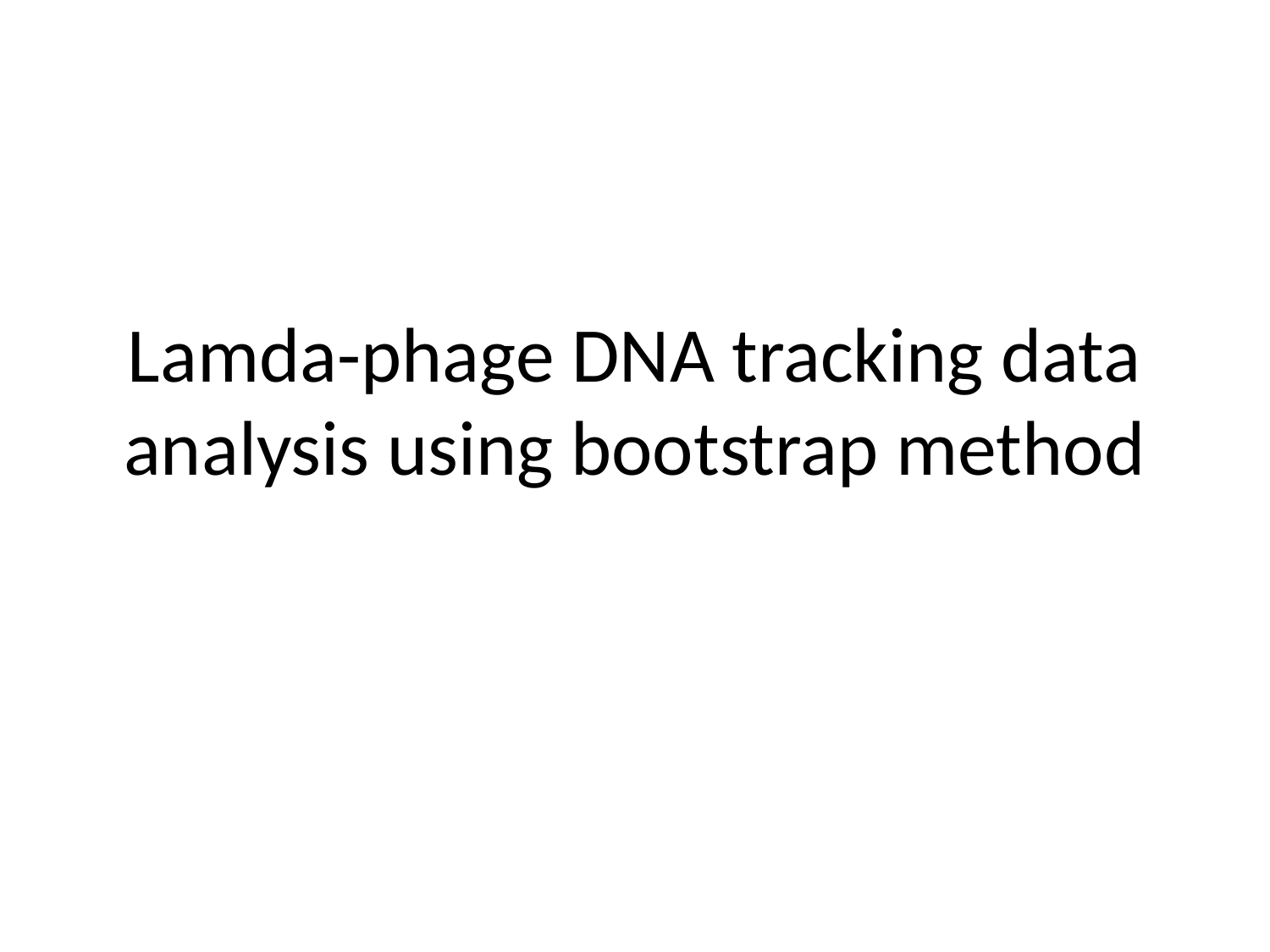

# Lamda-phage DNA tracking data analysis using bootstrap method